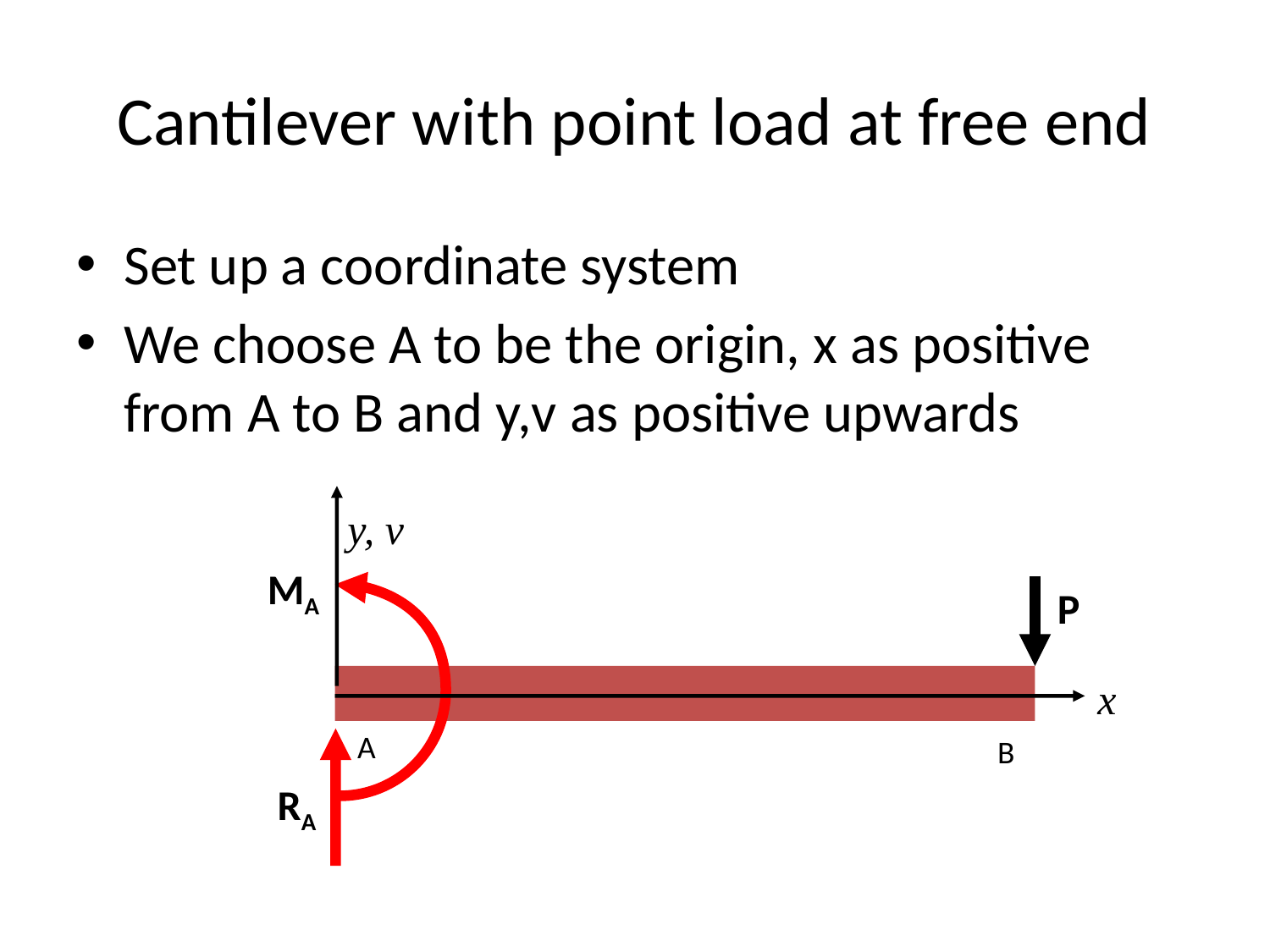

# Cantilever with point load at free end
Set up a coordinate system
We choose A to be the origin, x as positive from A to B and y,v as positive upwards

y, v
MA
P

A
B

RA
x